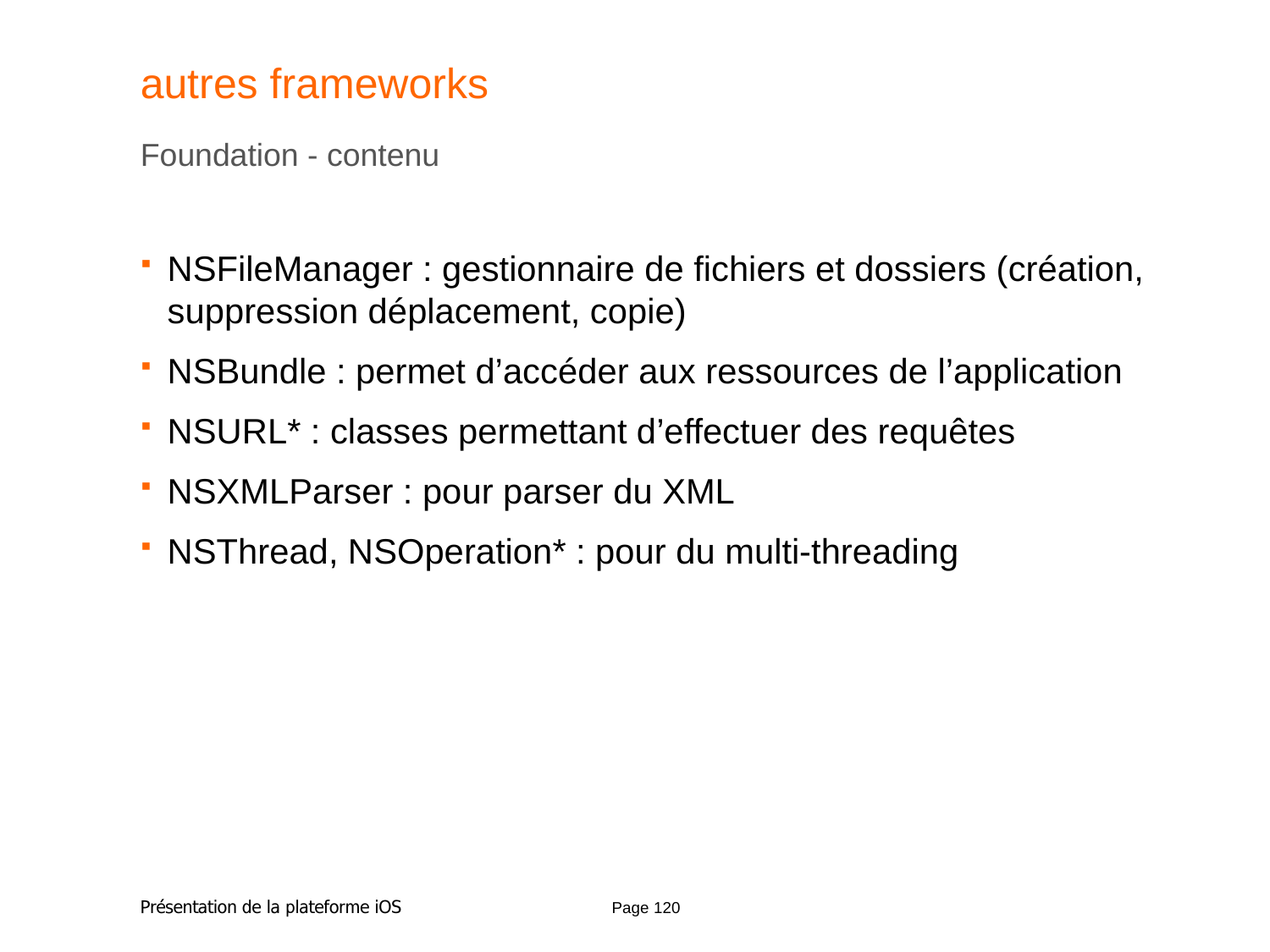

# autres frameworks
Foundation - contenu

NSFileManager : gestionnaire de fichiers et dossiers (création, suppression déplacement, copie)
NSBundle : permet d’accéder aux ressources de l’application
NSURL* : classes permettant d’effectuer des requêtes
NSXMLParser : pour parser du XML
NSThread, NSOperation* : pour du multi-threading

Présentation de la plateforme iOS